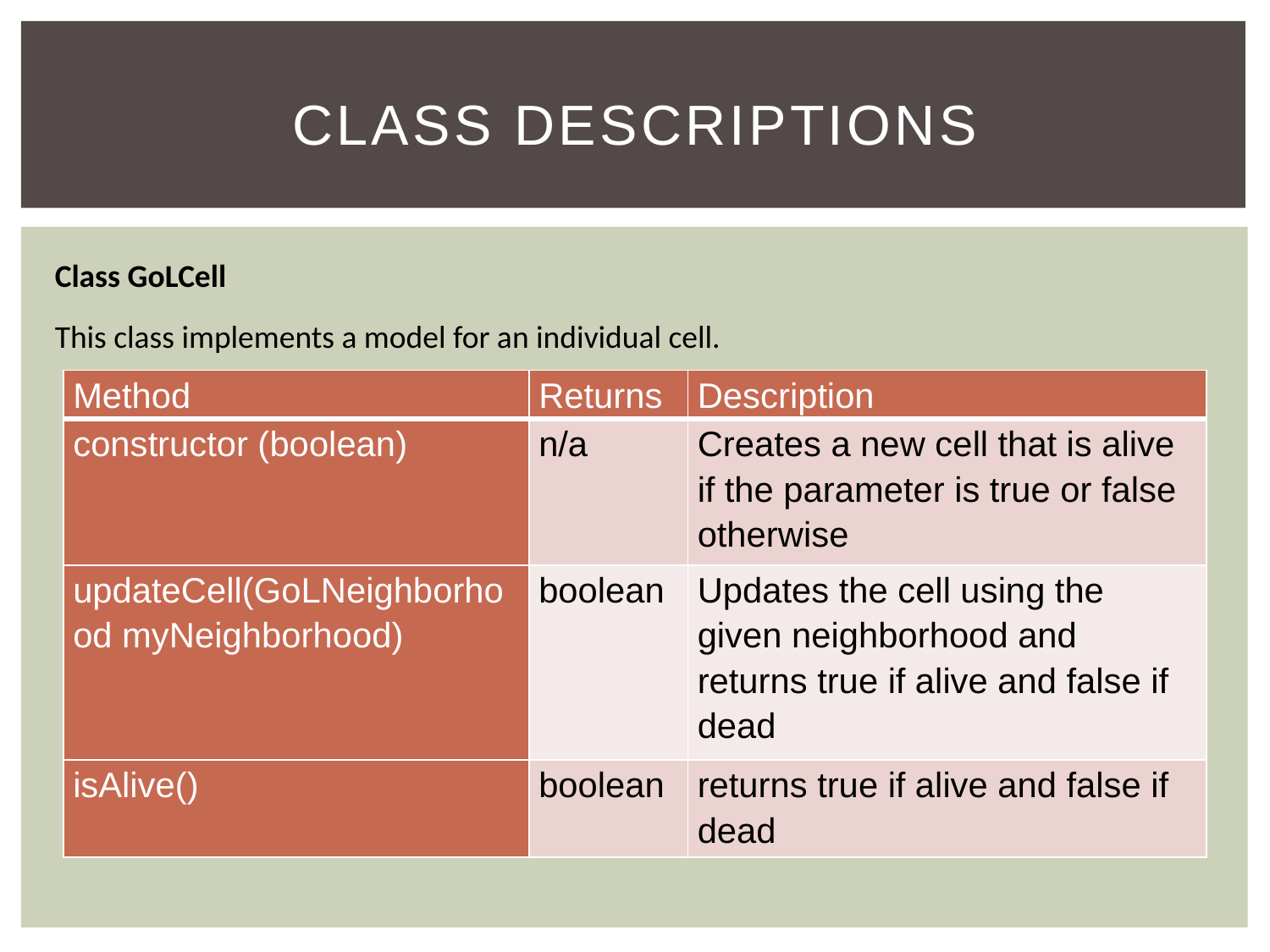

# Class Descriptions
Class GoLCell
This class implements a model for an individual cell.
| Method | Returns | Description |
| --- | --- | --- |
| constructor (boolean) | n/a | Creates a new cell that is alive if the parameter is true or false otherwise |
| updateCell(GoLNeighborhood myNeighborhood) | boolean | Updates the cell using the given neighborhood and returns true if alive and false if dead |
| isAlive() | boolean | returns true if alive and false if dead |